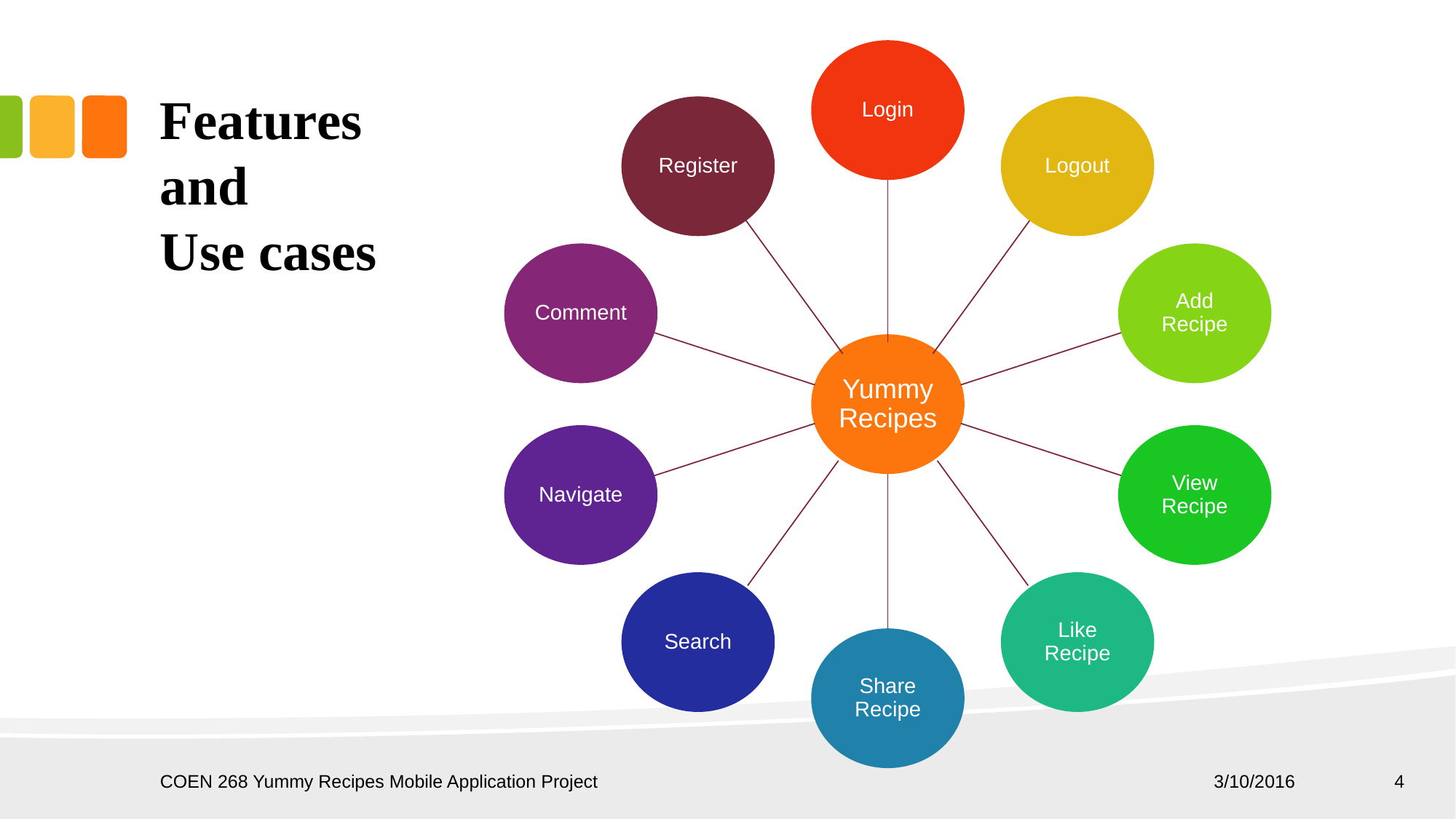

Login

Register
Logout

Comment
Add Recipe

Yummy Recipes

Navigate
View Recipe

Search
Like Recipe

Share Recipe
# Features and Use cases
COEN 268 Yummy Recipes Mobile Application Project
3/10/2016
4